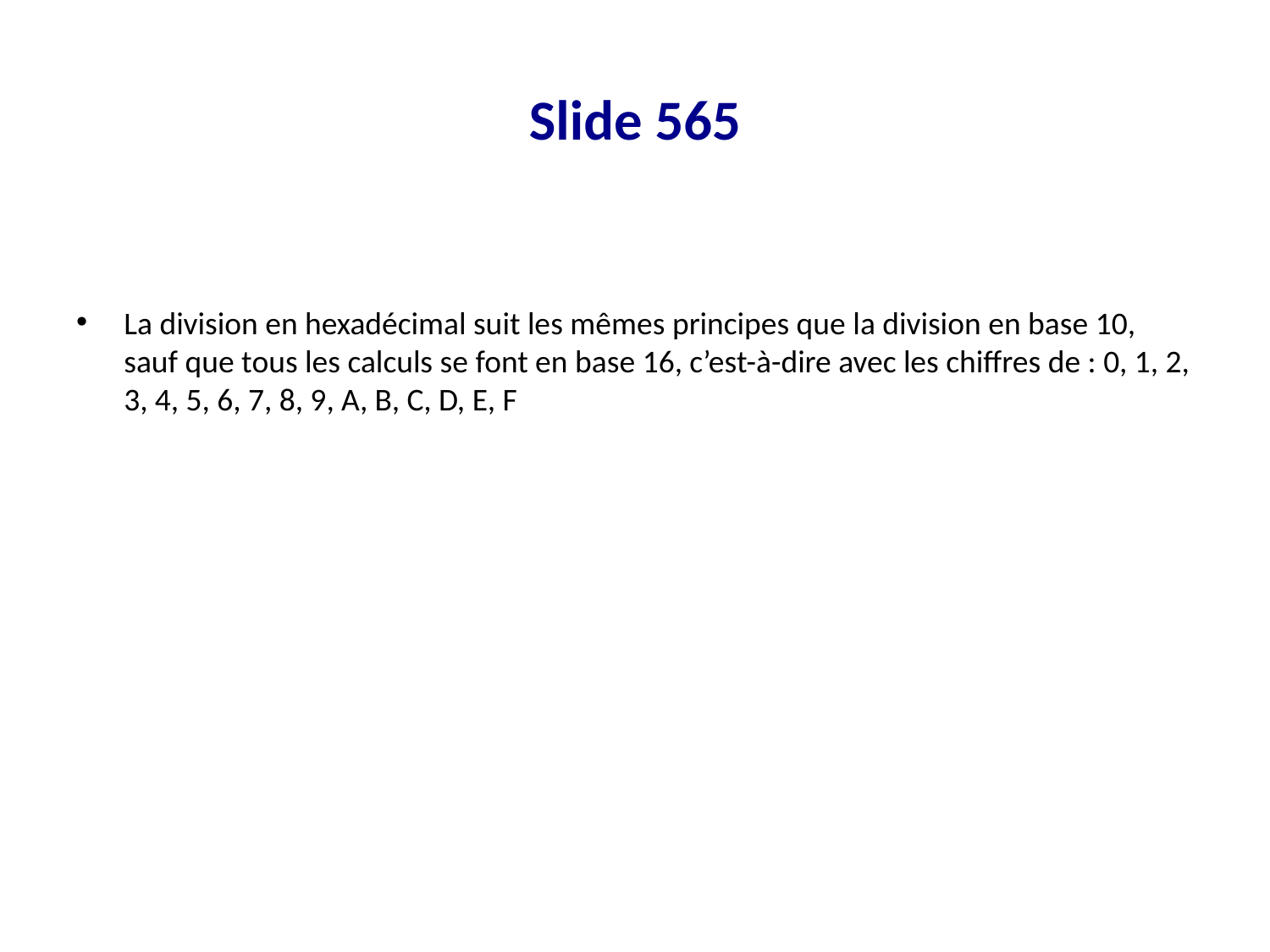

# Slide 565

La division en hexadécimal suit les mêmes principes que la division en base 10, sauf que tous les calculs se font en base 16, c’est-à-dire avec les chiffres de : 0, 1, 2, 3, 4, 5, 6, 7, 8, 9, A, B, C, D, E, F